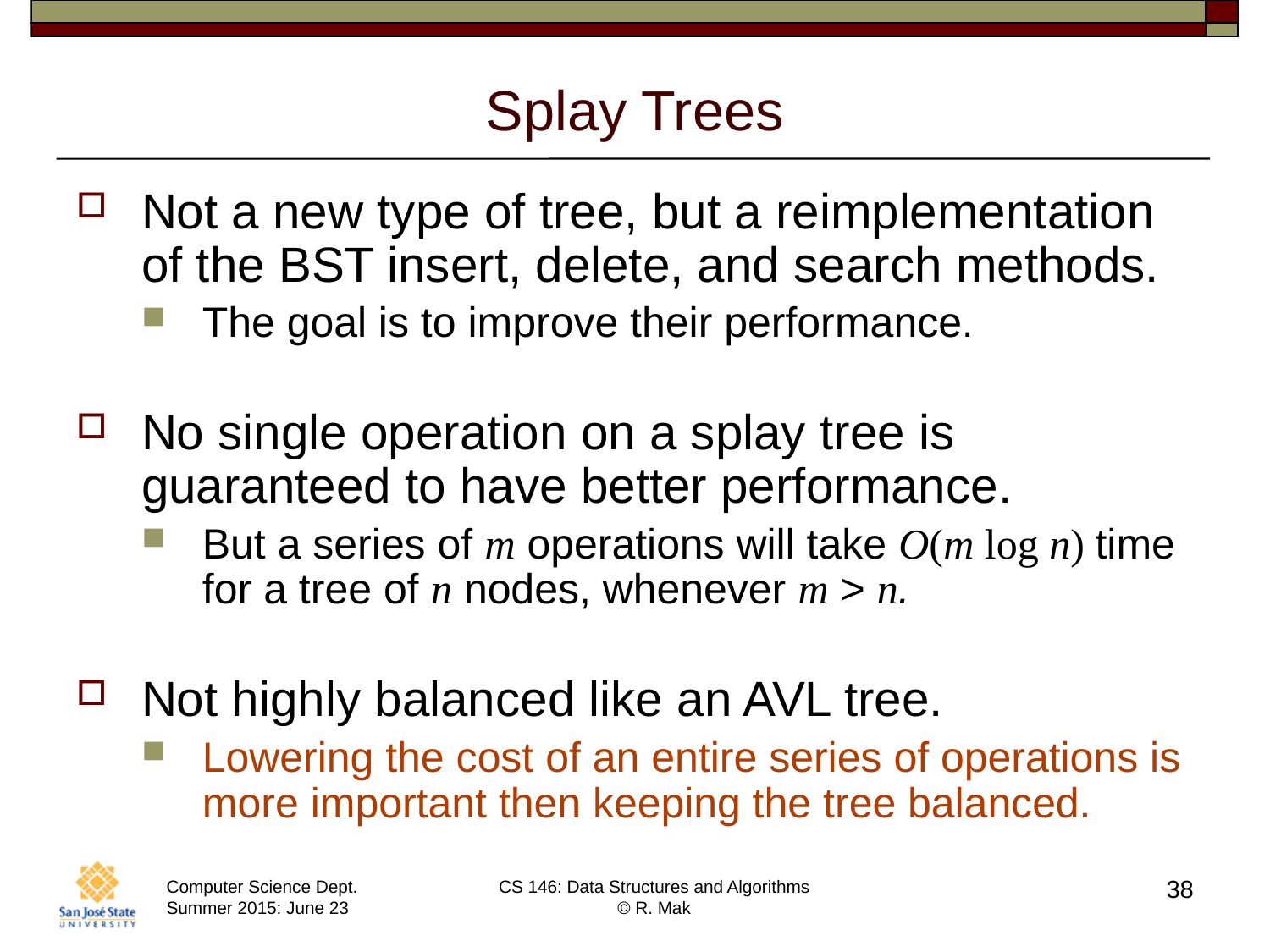

# Splay Trees
Not a new type of tree, but a reimplementation of the BST insert, delete, and search methods.
The goal is to improve their performance.

No single operation on a splay tree is guaranteed to have better performance.
But a series of m operations will take O(m log n) time for a tree of n nodes, whenever m > n.

Not highly balanced like an AVL tree.
Lowering the cost of an entire series of operations is more important then keeping the tree balanced.
38